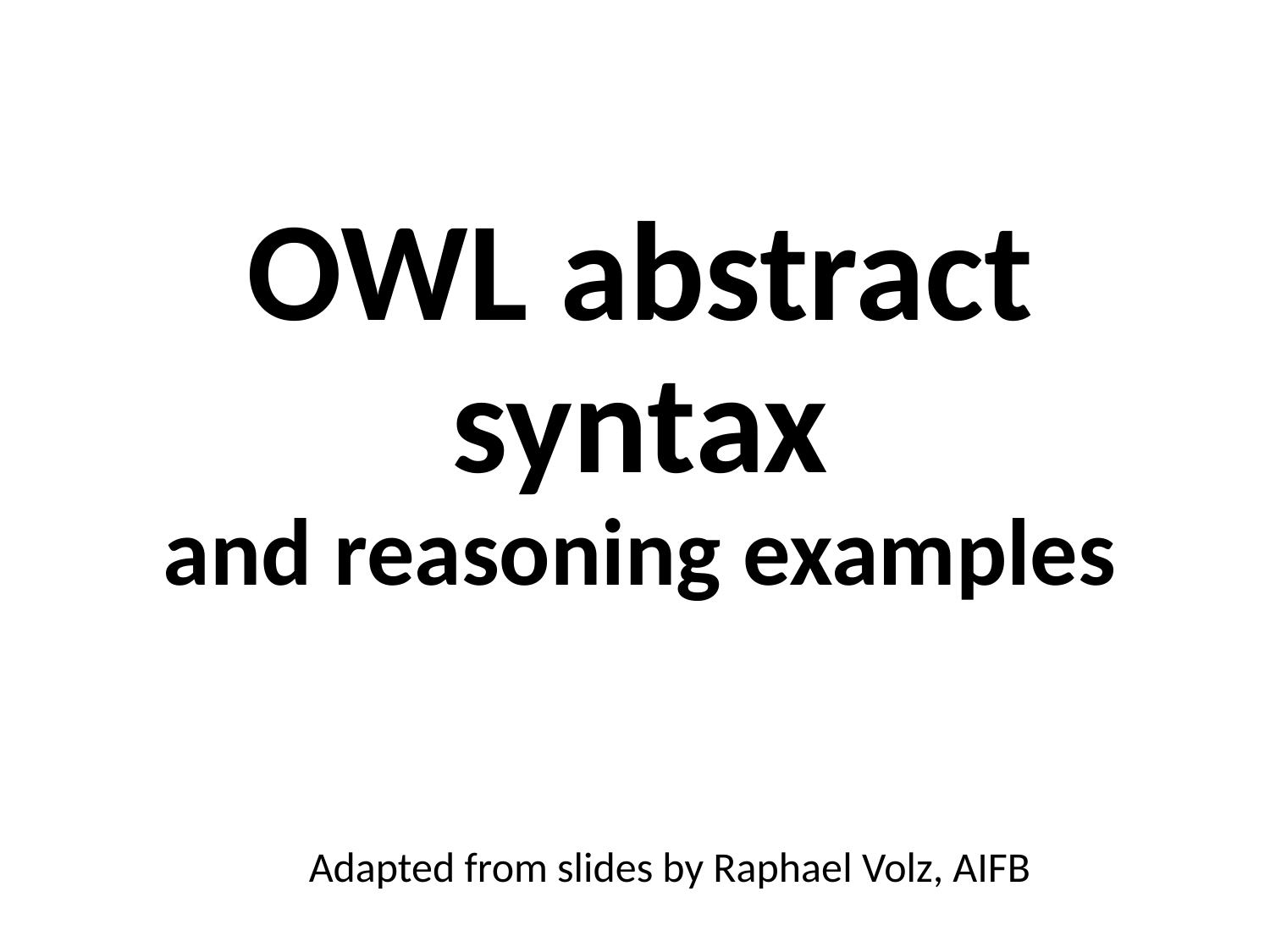

# OWL abstract syntax and reasoning examples
Adapted from slides by Raphael Volz, AIFB